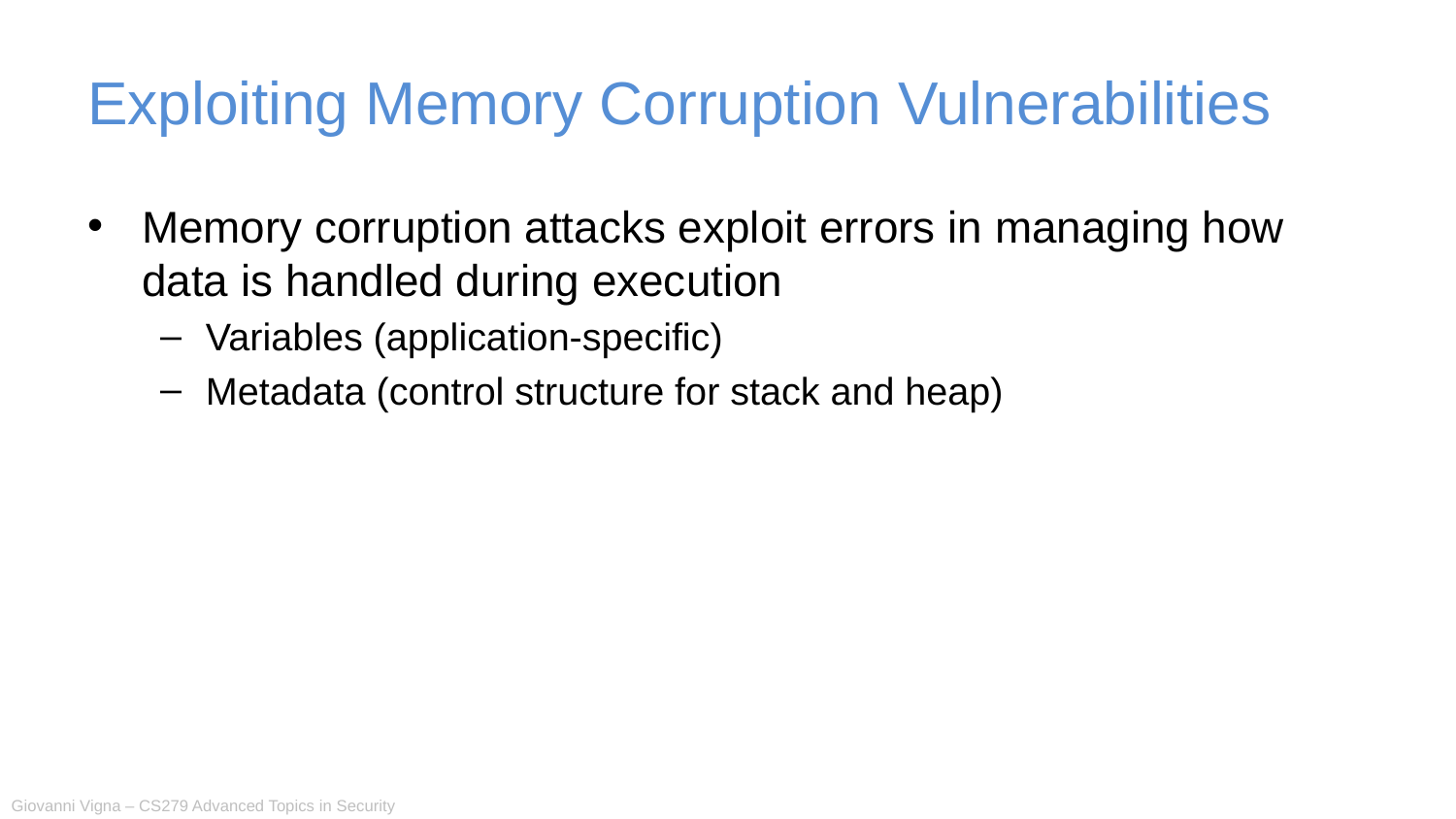

# Exploiting Memory Corruption Vulnerabilities
Memory corruption attacks exploit errors in managing how data is handled during execution
Variables (application-specific)
Metadata (control structure for stack and heap)